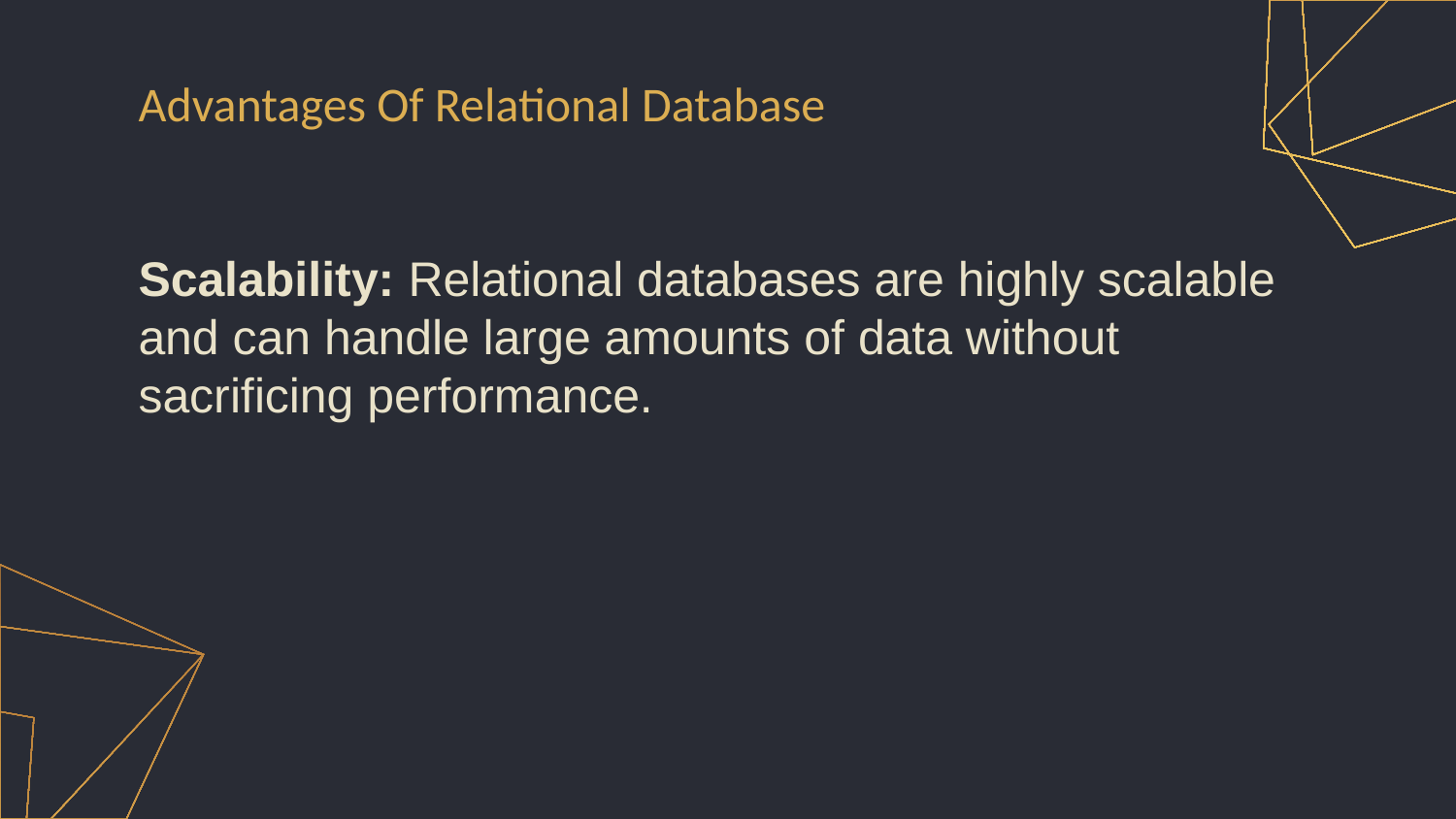

Advantages Of Relational Database
Scalability: Relational databases are highly scalable and can handle large amounts of data without sacrificing performance.